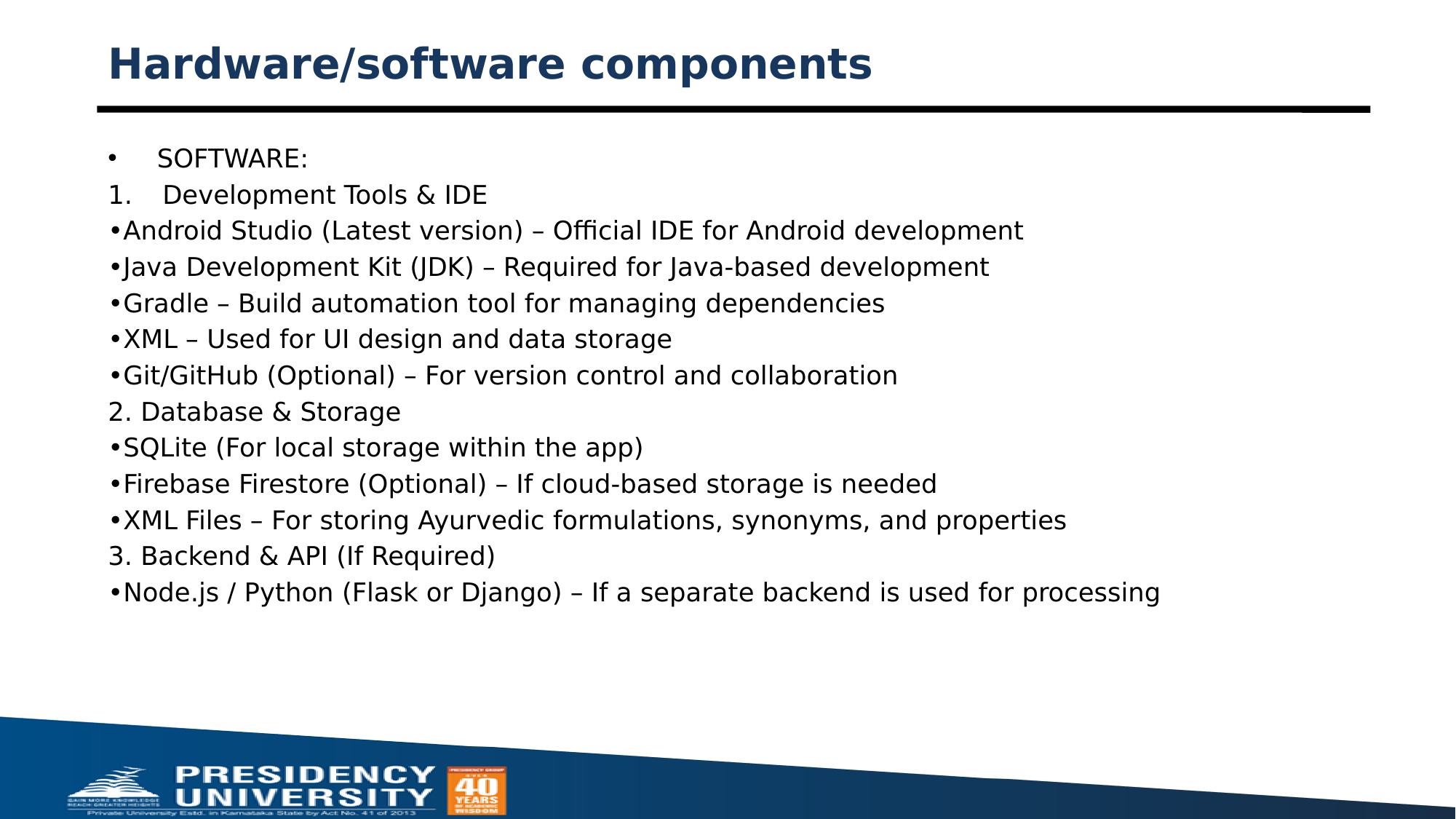

# Hardware/software components
 SOFTWARE:
Development Tools & IDE
•Android Studio (Latest version) – Official IDE for Android development
•Java Development Kit (JDK) – Required for Java-based development
•Gradle – Build automation tool for managing dependencies
•XML – Used for UI design and data storage
•Git/GitHub (Optional) – For version control and collaboration
2. Database & Storage
•SQLite (For local storage within the app)
•Firebase Firestore (Optional) – If cloud-based storage is needed
•XML Files – For storing Ayurvedic formulations, synonyms, and properties
3. Backend & API (If Required)
•Node.js / Python (Flask or Django) – If a separate backend is used for processing